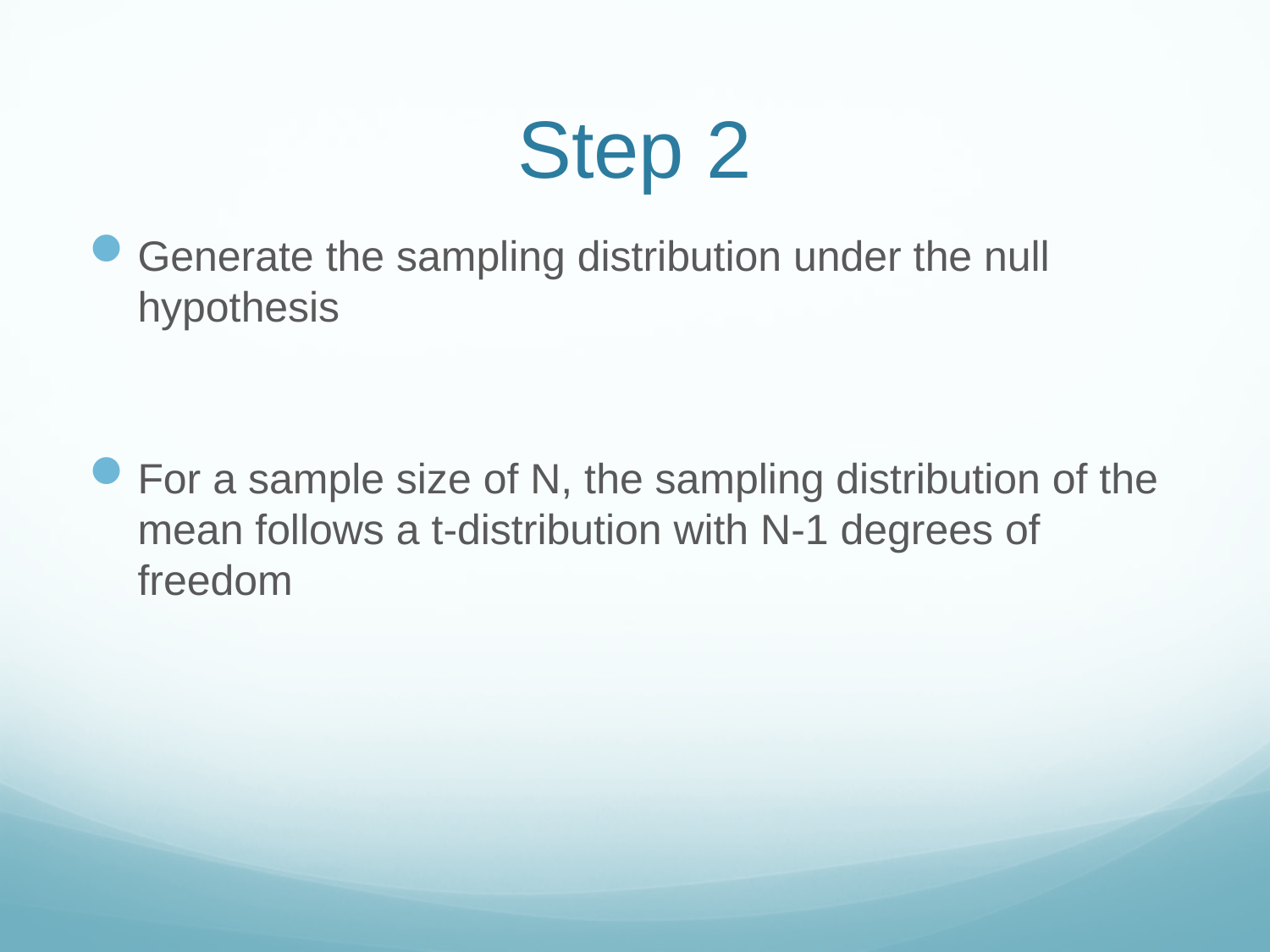

# Step 2
Generate the sampling distribution under the null hypothesis

For a sample size of N, the sampling distribution of the mean follows a t-distribution with N-1 degrees of freedom